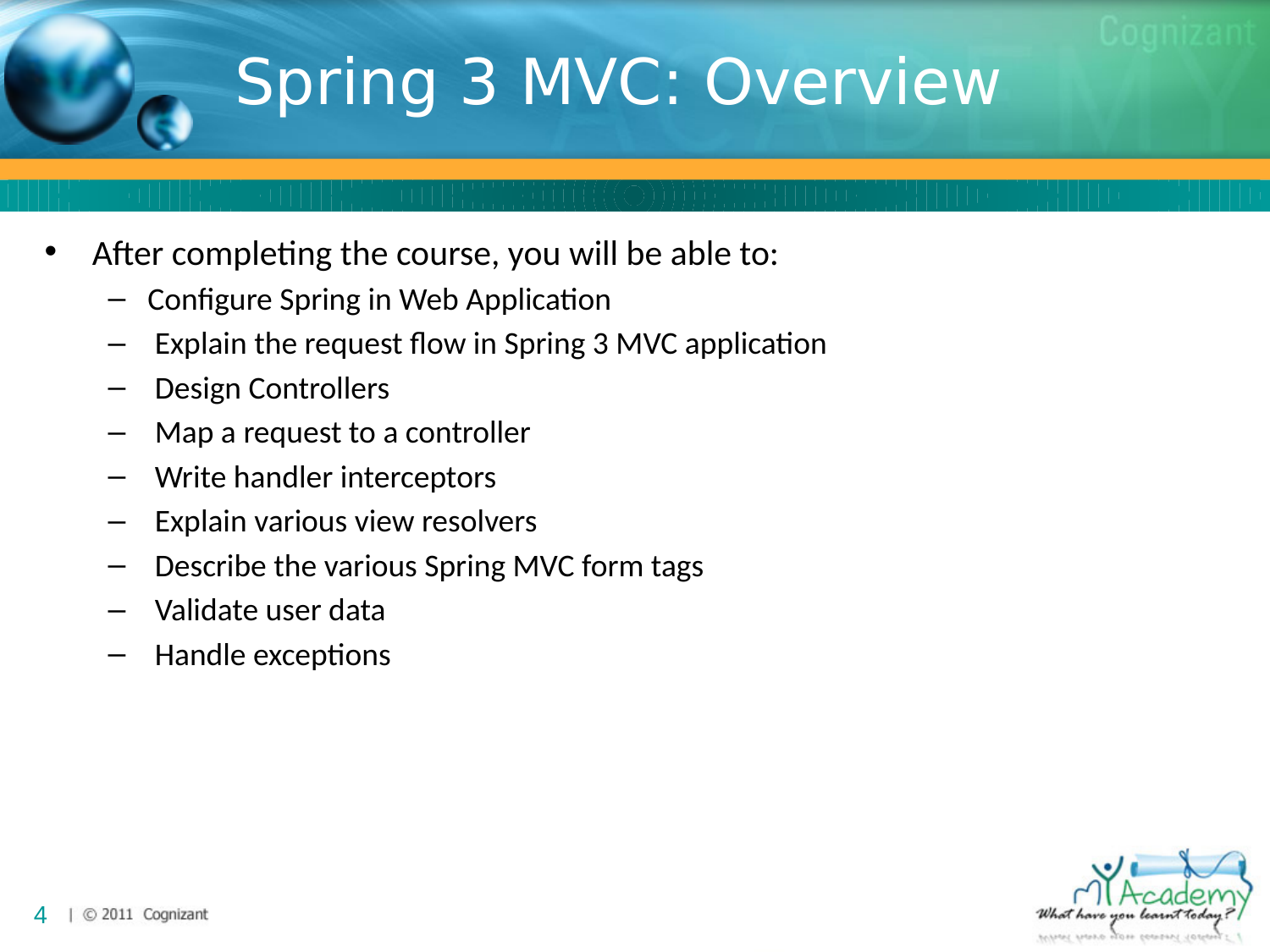

# Spring 3 MVC: Overview
After completing the course, you will be able to:
Configure Spring in Web Application
 Explain the request flow in Spring 3 MVC application
 Design Controllers
 Map a request to a controller
 Write handler interceptors
 Explain various view resolvers
 Describe the various Spring MVC form tags
 Validate user data
 Handle exceptions
4